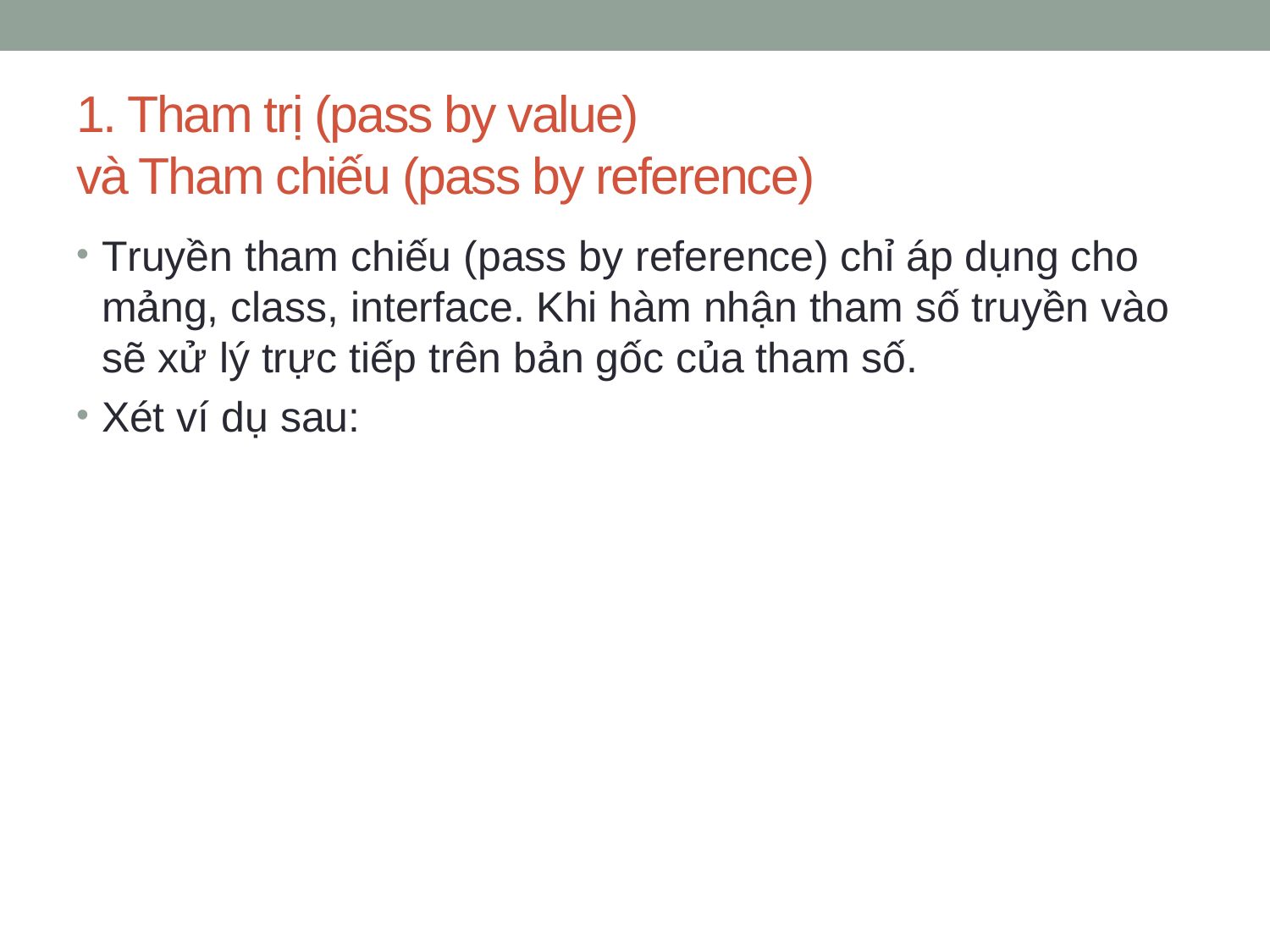

# 1. Tham trị (pass by value) và Tham chiếu (pass by reference)
Truyền tham chiếu (pass by reference) chỉ áp dụng cho mảng, class, interface. Khi hàm nhận tham số truyền vào sẽ xử lý trực tiếp trên bản gốc của tham số.
Xét ví dụ sau: